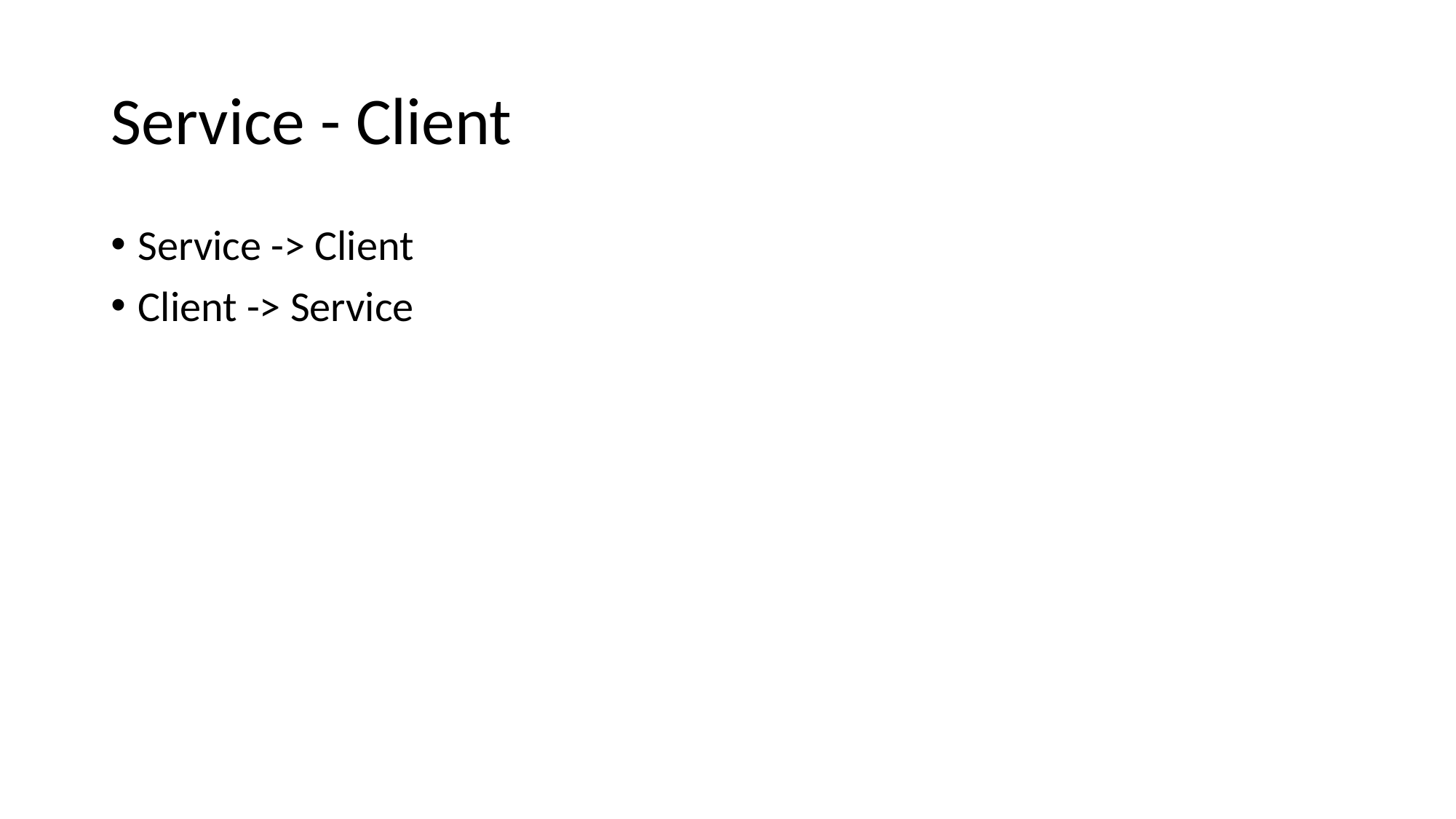

# Service - Client
Service -> Client
Client -> Service